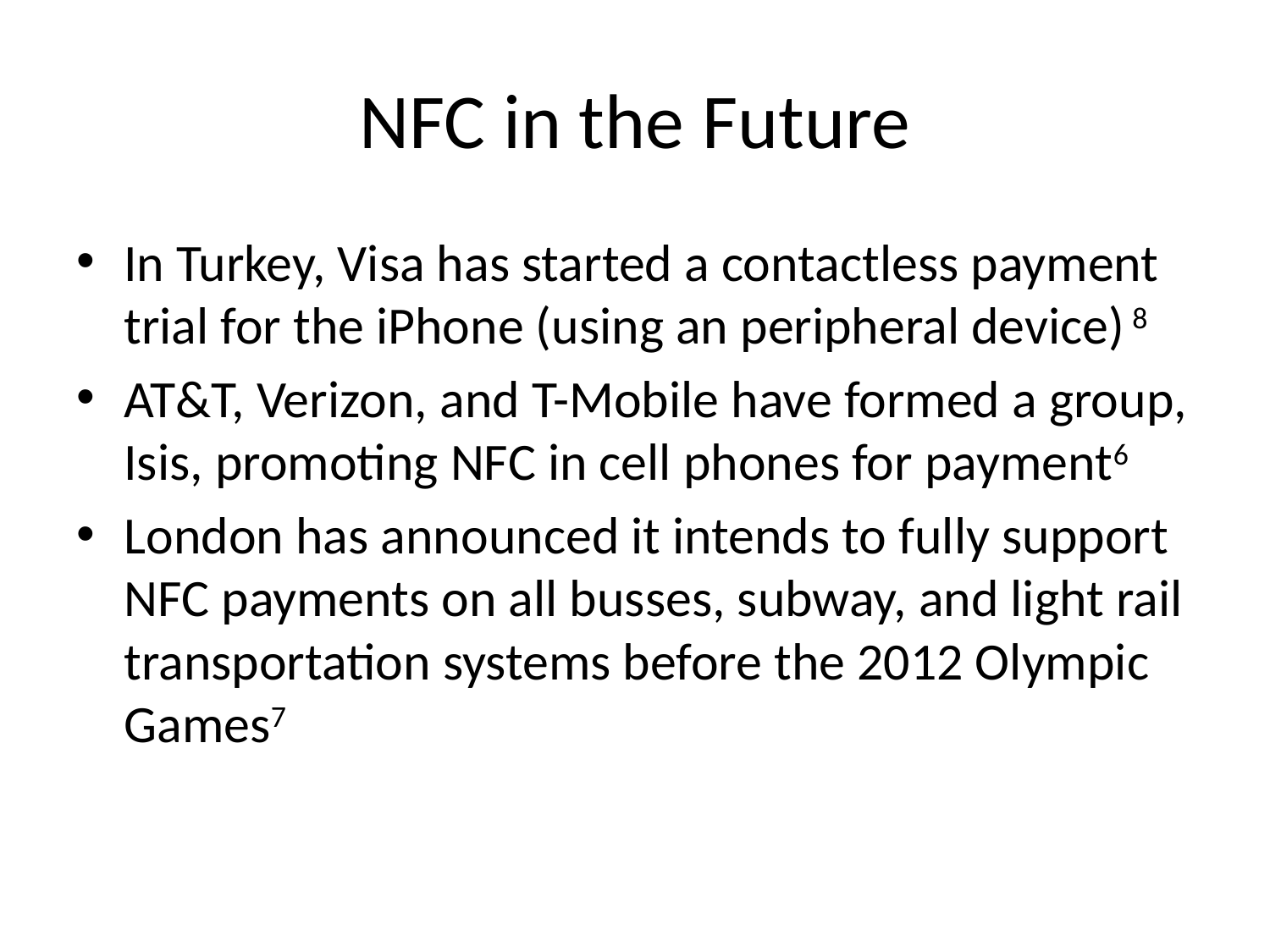

# NFC in the Future
In Turkey, Visa has started a contactless payment trial for the iPhone (using an peripheral device) 8
AT&T, Verizon, and T-Mobile have formed a group, Isis, promoting NFC in cell phones for payment6
London has announced it intends to fully support NFC payments on all busses, subway, and light rail transportation systems before the 2012 Olympic Games7